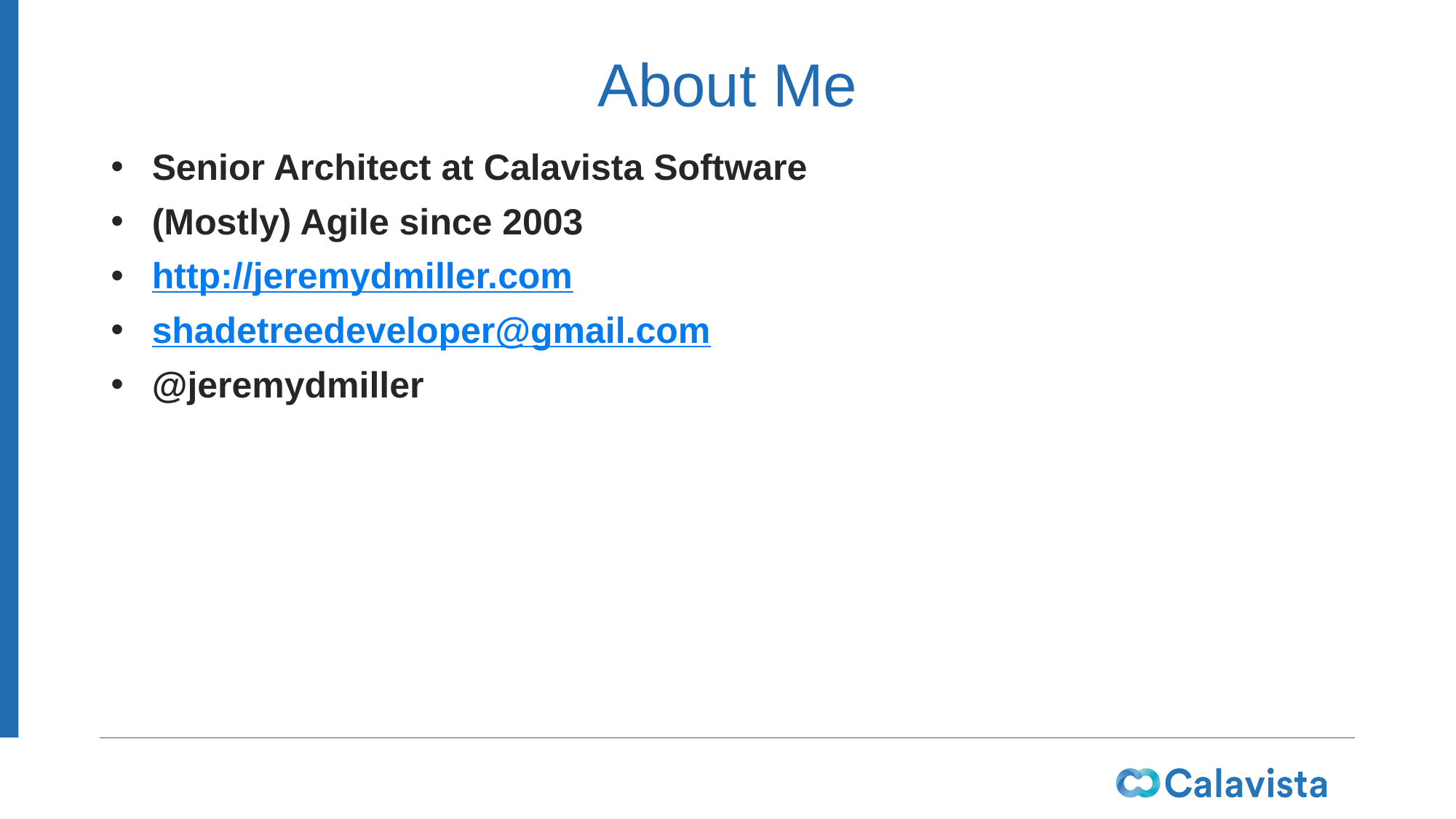

# About Me
Senior Architect at Calavista Software
(Mostly) Agile since 2003
http://jeremydmiller.com
shadetreedeveloper@gmail.com
@jeremydmiller